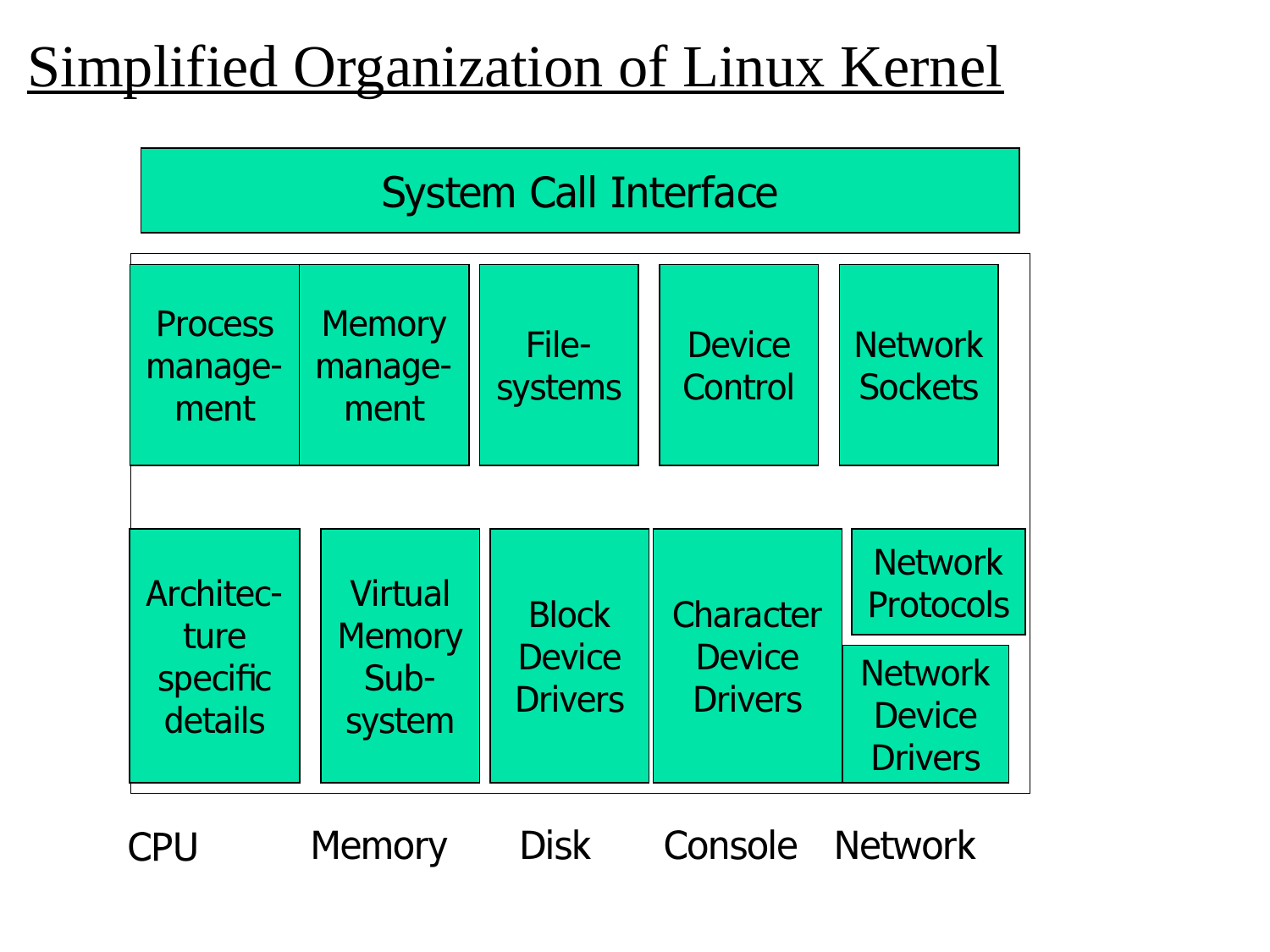

# Simplified Organization of Linux Kernel

System Call Interface

Process
manage-
ment

Memory
manage-
ment

File-
systems

Device
Control

Network
Sockets

Architec-
ture
specific
details

Virtual
Memory
Sub-
system

Block
Device
Drivers

Character
Device
Drivers

Network
Protocols
Network
Device
Drivers

Memory
Disk
Console
Network
CPU